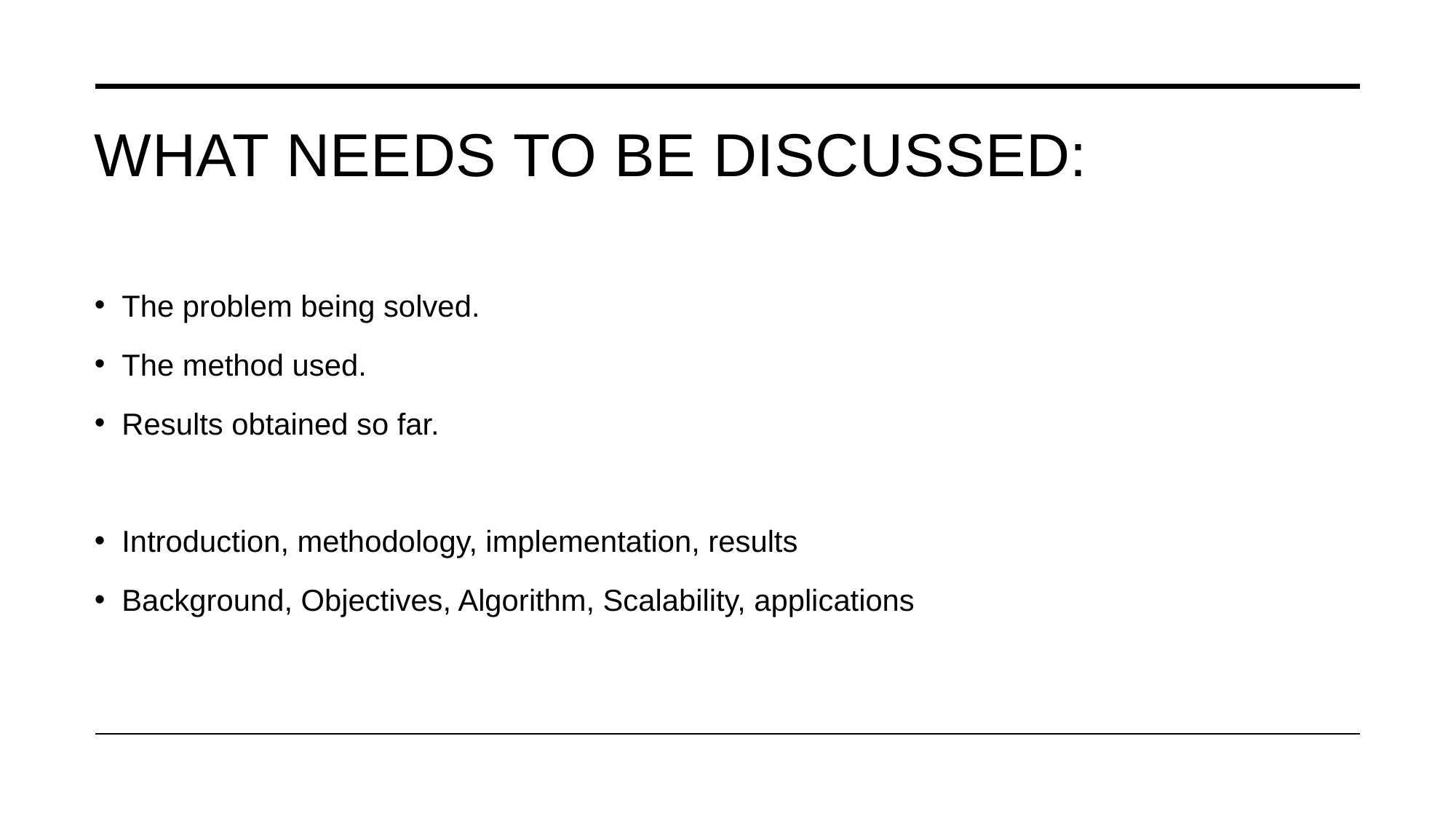

# What needs to be discussed:
The problem being solved.
The method used.
Results obtained so far.

Introduction, methodology, implementation, results
Background, Objectives, Algorithm, Scalability, applications